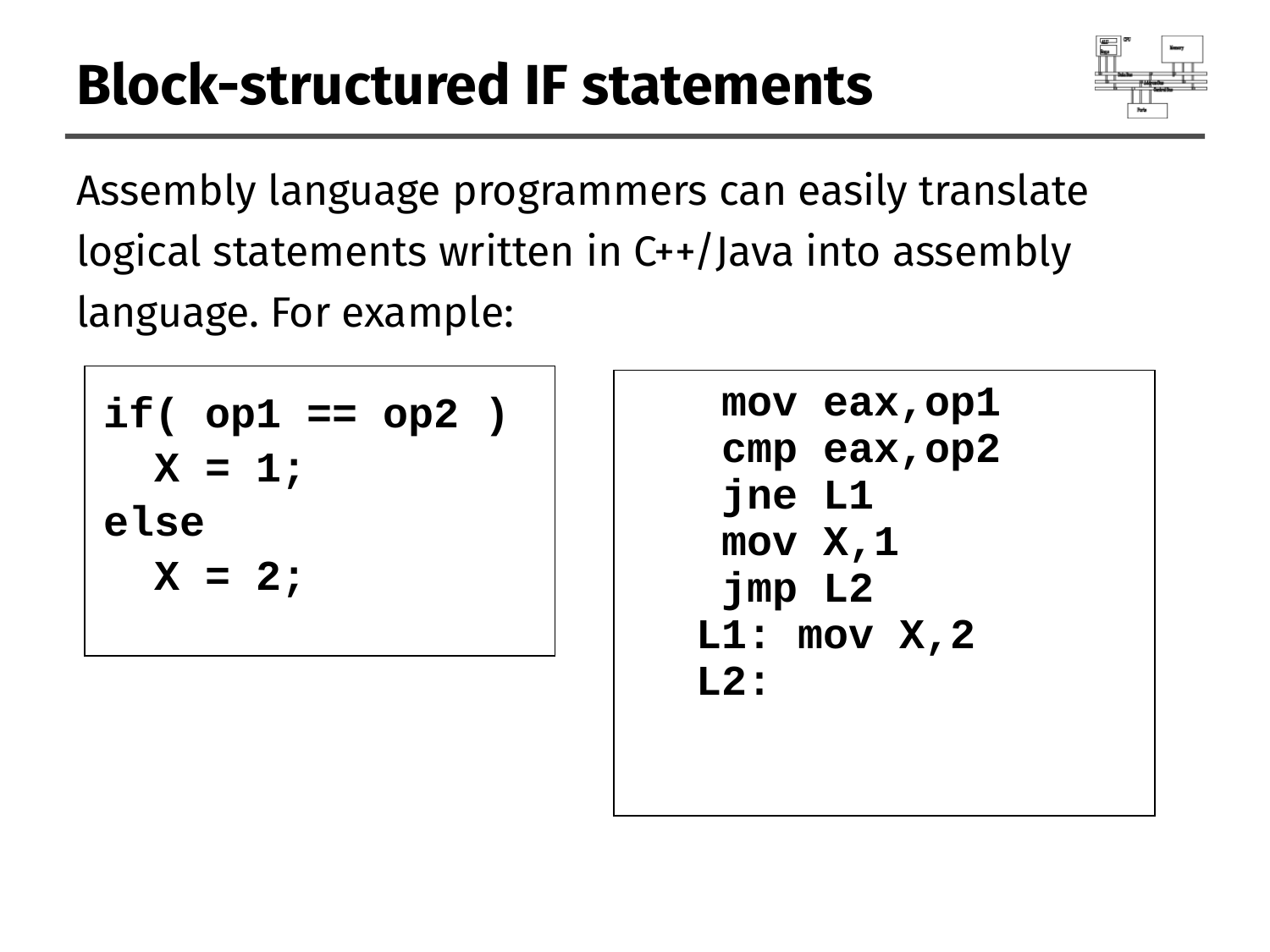

# Block-structured IF statements
Assembly language programmers can easily translate logical statements written in C++/Java into assembly language. For example:
if( op1 == op2 )
  X = 1;
else
  X = 2;

 mov eax,op1
 cmp eax,op2
 jne L1
 mov X,1
 jmp L2
L1: mov X,2
L2: